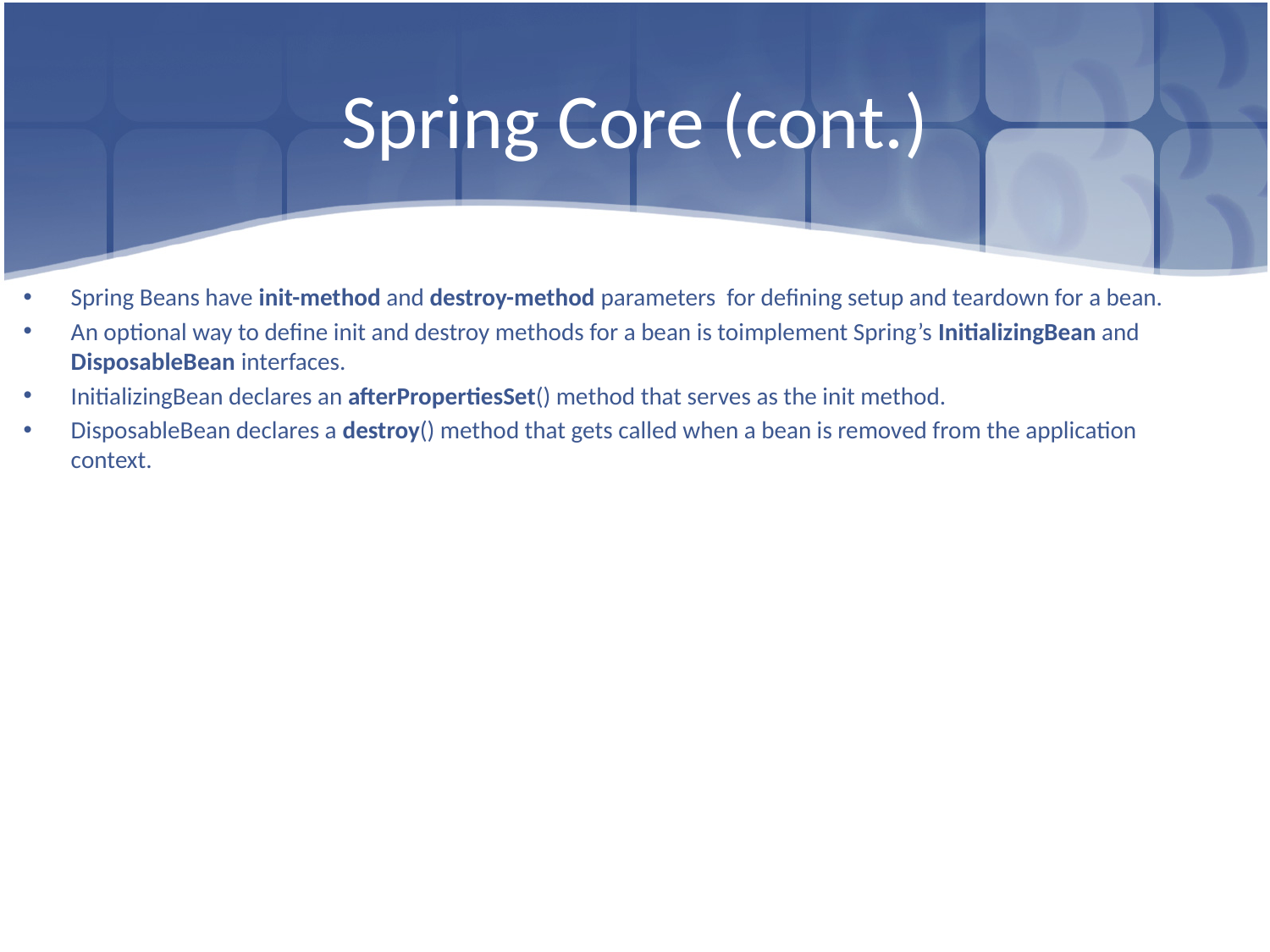

# Spring Core (cont.)
Spring Beans have init-method and destroy-method parameters  for defining setup and teardown for a bean.
An optional way to define init and destroy methods for a bean is toimplement Spring’s InitializingBean and DisposableBean interfaces.
InitializingBean declares an afterPropertiesSet() method that serves as the init method.
DisposableBean declares a destroy() method that gets called when a bean is removed from the application context.